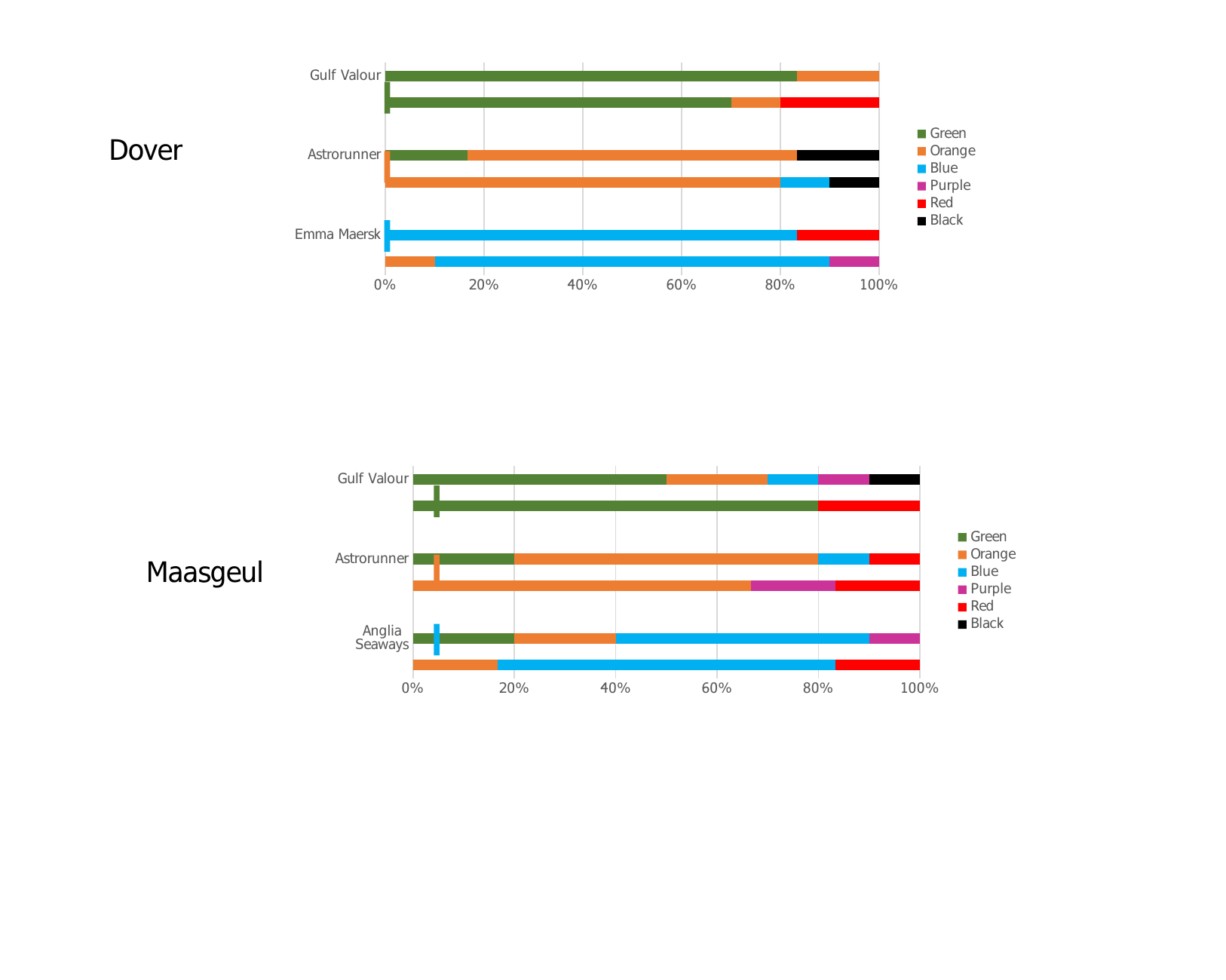

### Chart

| Category | Green | Orange | Blue | Purple | Red | Black |
|---|---|---|---|---|---|---|
| Gulf Valour | 5.0 | 1.0 | 0.0 | 0.0 | 0.0 | 0.0 |
|  | 7.0 | 1.0 | 0.0 | 0.0 | 2.0 | 0.0 |
|  | None | None | None | None | None | None |
| Astrorunner | 1.0 | 4.0 | 0.0 | 0.0 | 0.0 | 1.0 |
|  | 0.0 | 8.0 | 1.0 | 0.0 | 0.0 | 1.0 |
|  | None | None | None | None | None | None |
| Emma Maersk | 0.0 | 0.0 | 5.0 | 0.0 | 1.0 | 0.0 |
Dover

### Chart

| Category | Green | Orange | Blue | Purple | Red | Black |
|---|---|---|---|---|---|---|
| Gulf Valour | 5.0 | 2.0 | 1.0 | 1.0 | 0.0 | 1.0 |
|  | 4.0 | 0.0 | 0.0 | 0.0 | 1.0 | 0.0 |
|  | None | None | None | None | None | None |
| Astrorunner | 2.0 | 6.0 | 1.0 | 0.0 | 1.0 | 0.0 |
|  | 0.0 | 4.0 | 0.0 | 1.0 | 1.0 | 0.0 |
|  | None | None | None | None | None | None |
| Anglia Seaways | 2.0 | 2.0 | 5.0 | 1.0 | 0.0 | 0.0 |
Maasgeul